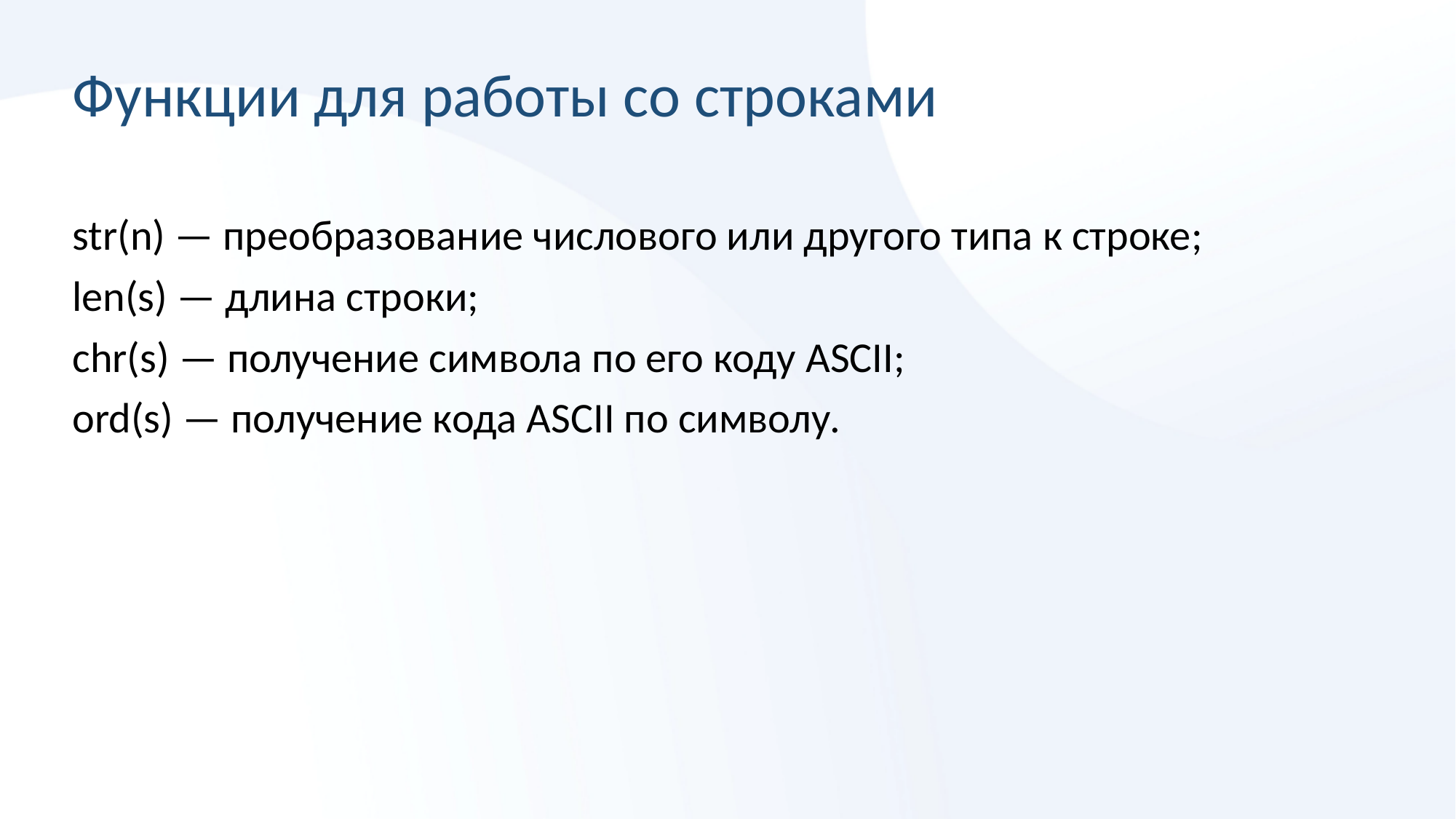

# Функции для работы со строками
str(n) — преобразование числового или другого типа к строке;
len(s) — длина строки;
chr(s) — получение символа по его коду ASCII;
ord(s) — получение кода ASCII по символу.